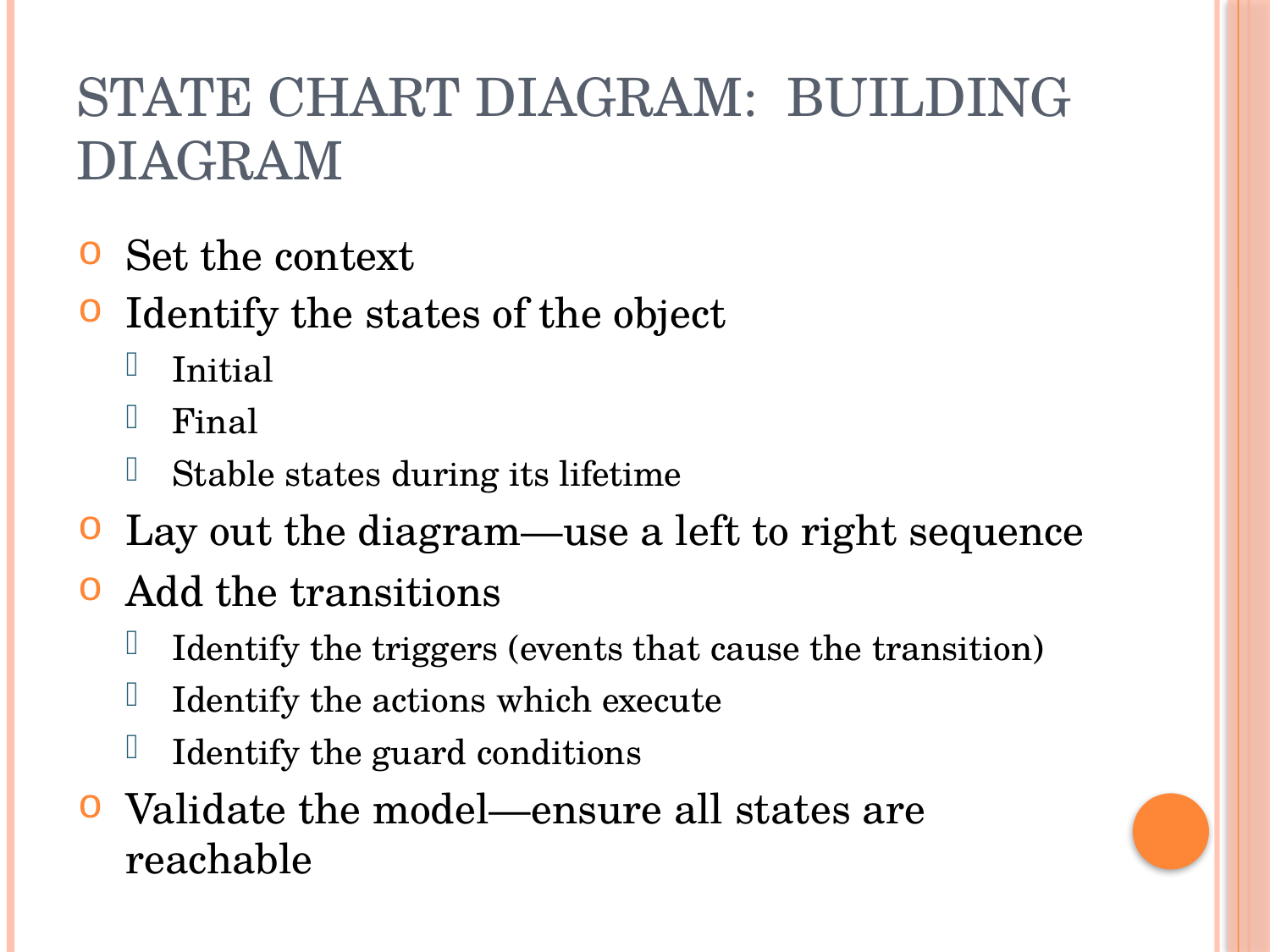

# state chart diagram:  Building diagram
Set the context
Identify the states of the object
Initial
Final
Stable states during its lifetime
Lay out the diagram—use a left to right sequence
Add the transitions
Identify the triggers (events that cause the transition)
Identify the actions which execute
Identify the guard conditions
Validate the model—ensure all states are reachable